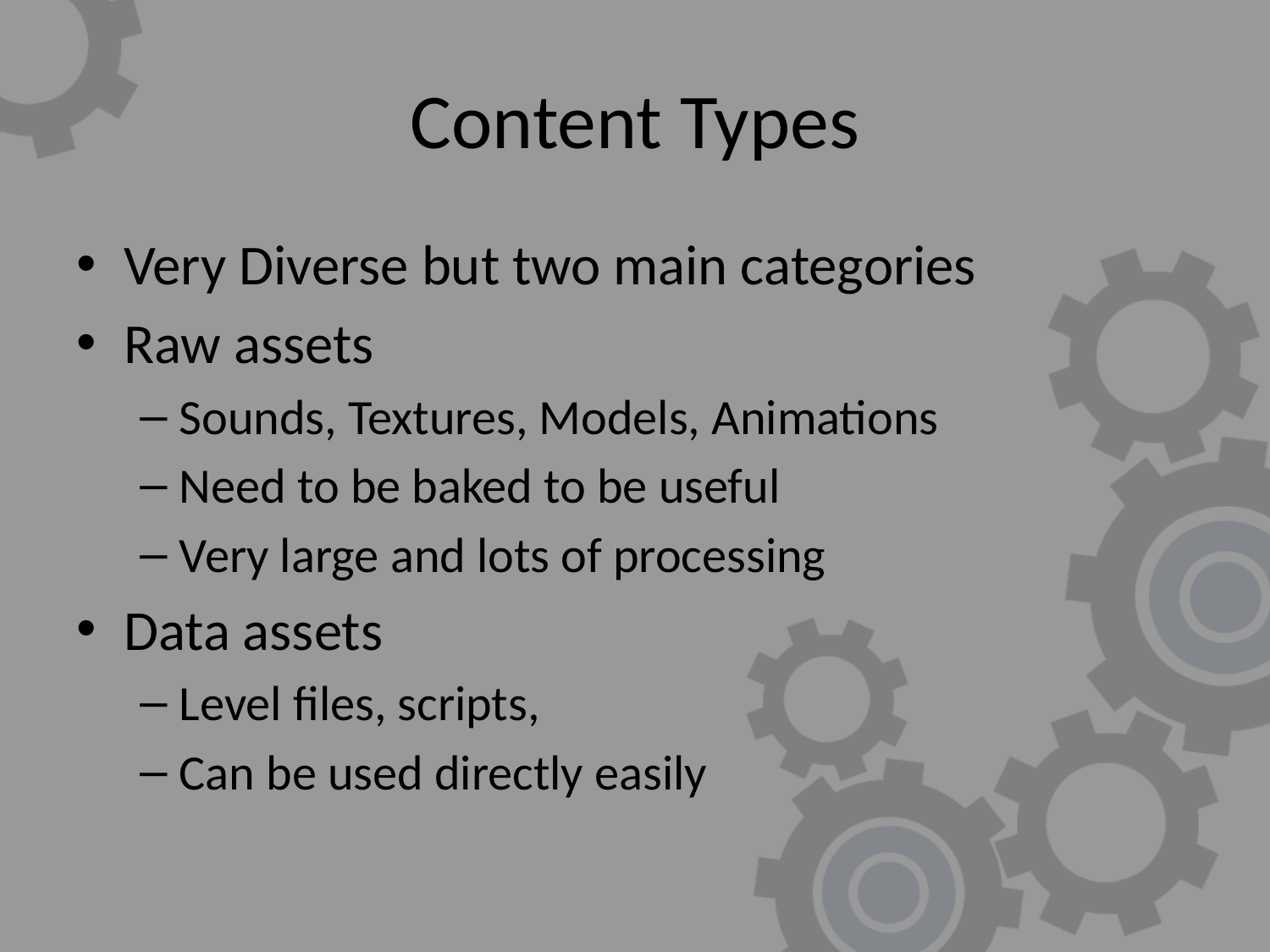

# Content Types
Very Diverse but two main categories
Raw assets
Sounds, Textures, Models, Animations
Need to be baked to be useful
Very large and lots of processing
Data assets
Level files, scripts,
Can be used directly easily